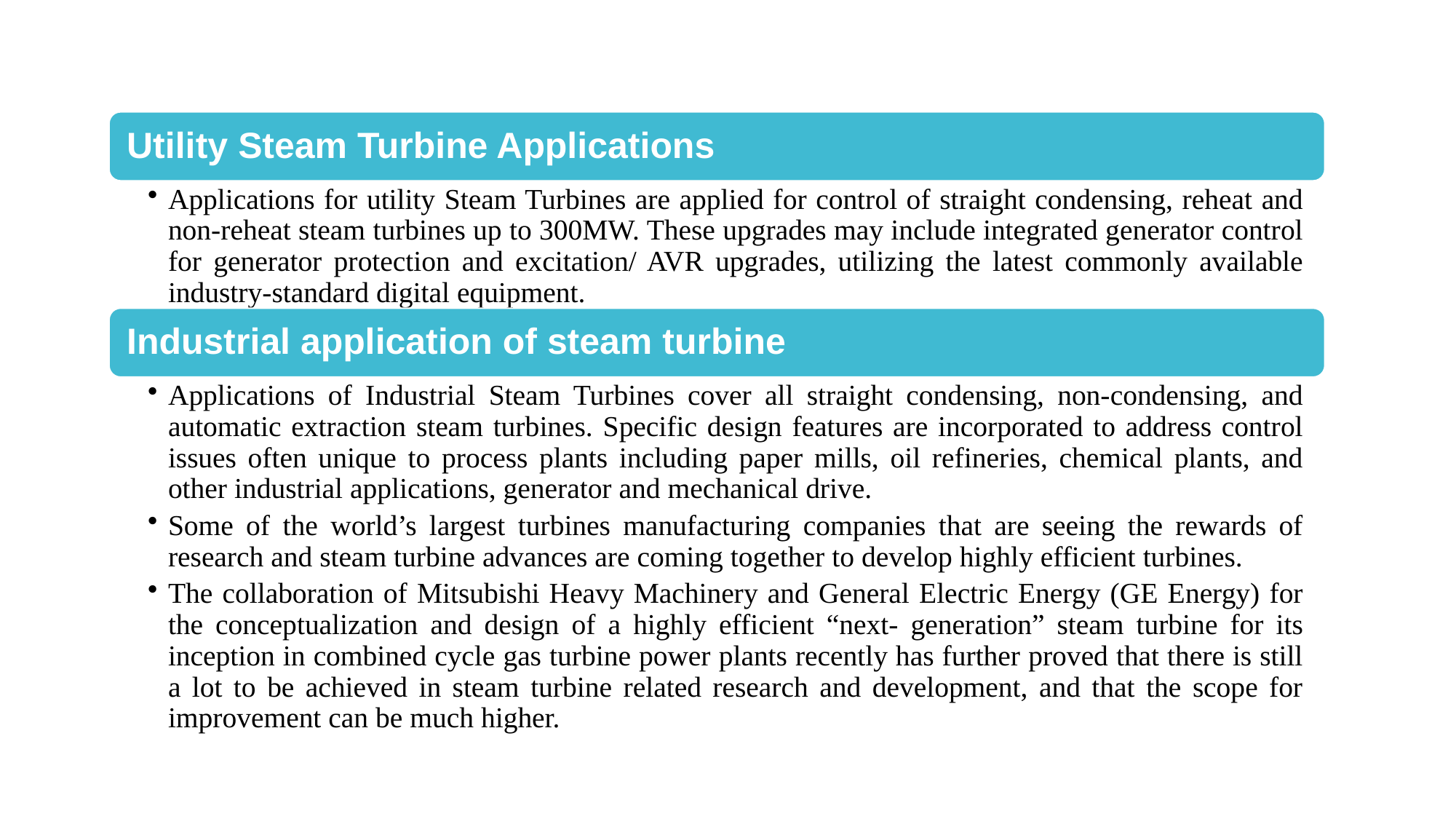

Utility Steam Turbine Applications
Applications for utility Steam Turbines are applied for control of straight condensing, reheat and non-reheat steam turbines up to 300MW. These upgrades may include integrated generator control for generator protection and excitation/ AVR upgrades, utilizing the latest commonly available industry-standard digital equipment.
Industrial application of steam turbine
Applications of Industrial Steam Turbines cover all straight condensing, non-condensing, and automatic extraction steam turbines. Specific design features are incorporated to address control issues often unique to process plants including paper mills, oil refineries, chemical plants, and other industrial applications, generator and mechanical drive.
Some of the world’s largest turbines manufacturing companies that are seeing the rewards of research and steam turbine advances are coming together to develop highly efficient turbines.
The collaboration of Mitsubishi Heavy Machinery and General Electric Energy (GE Energy) for the conceptualization and design of a highly efficient “next- generation” steam turbine for its inception in combined cycle gas turbine power plants recently has further proved that there is still a lot to be achieved in steam turbine related research and development, and that the scope for improvement can be much higher.